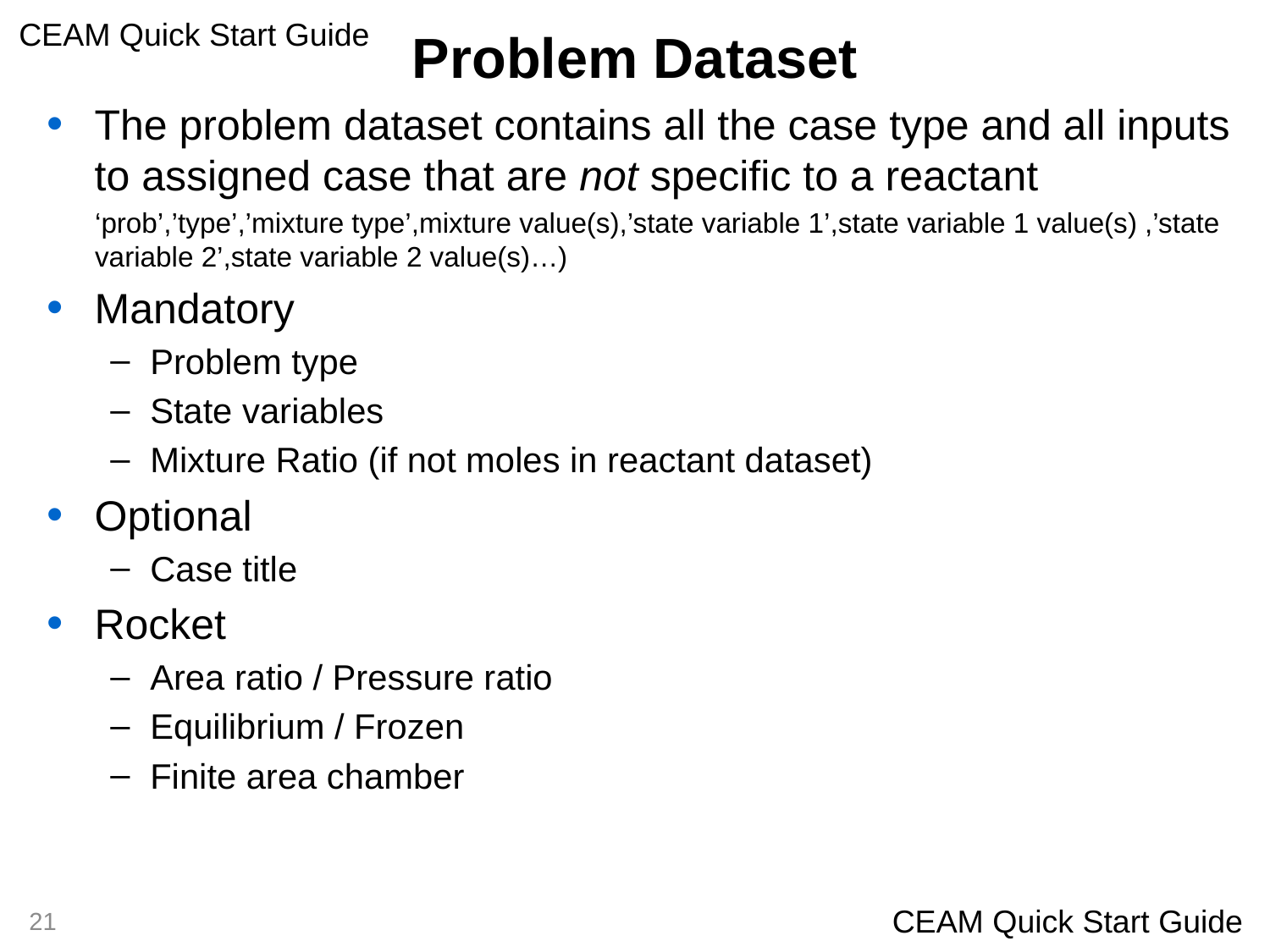

# Problem Dataset
The problem dataset contains all the case type and all inputs to assigned case that are not specific to a reactant
‘prob’,’type’,’mixture type’,mixture value(s),’state variable 1’,state variable 1 value(s) ,’state variable 2’,state variable 2 value(s)…)
Mandatory
Problem type
State variables
Mixture Ratio (if not moles in reactant dataset)
Optional
Case title
Rocket
Area ratio / Pressure ratio
Equilibrium / Frozen
Finite area chamber

21